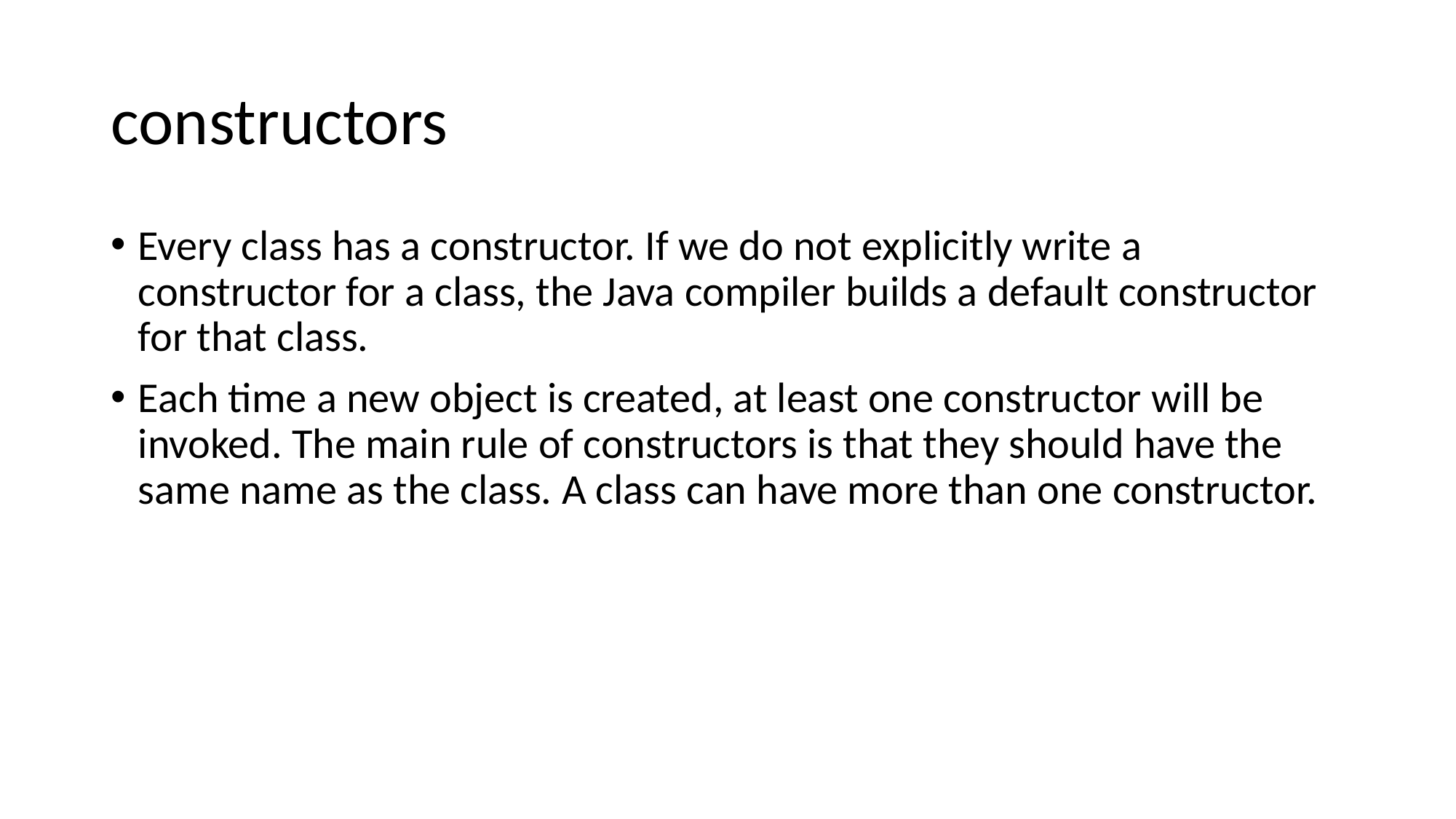

# constructors
Every class has a constructor. If we do not explicitly write a constructor for a class, the Java compiler builds a default constructor for that class.
Each time a new object is created, at least one constructor will be invoked. The main rule of constructors is that they should have the same name as the class. A class can have more than one constructor.